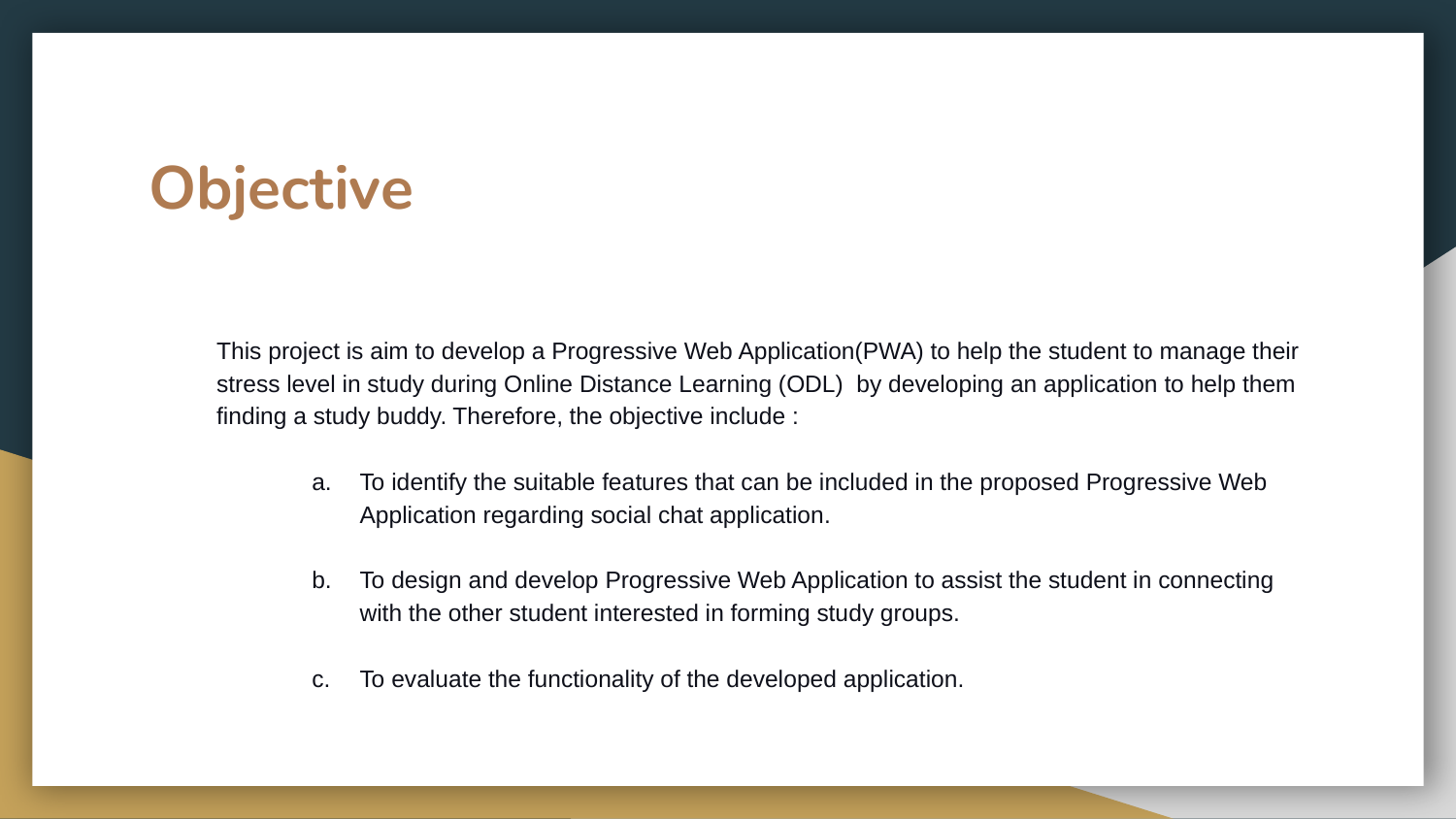

# Objective
This project is aim to develop a Progressive Web Application(PWA) to help the student to manage their stress level in study during Online Distance Learning (ODL)  by developing an application to help them finding a study buddy. Therefore, the objective include :

To identify the suitable features that can be included in the proposed Progressive Web Application regarding social chat application.

To design and develop Progressive Web Application to assist the student in connecting with the other student interested in forming study groups.

To evaluate the functionality of the developed application.